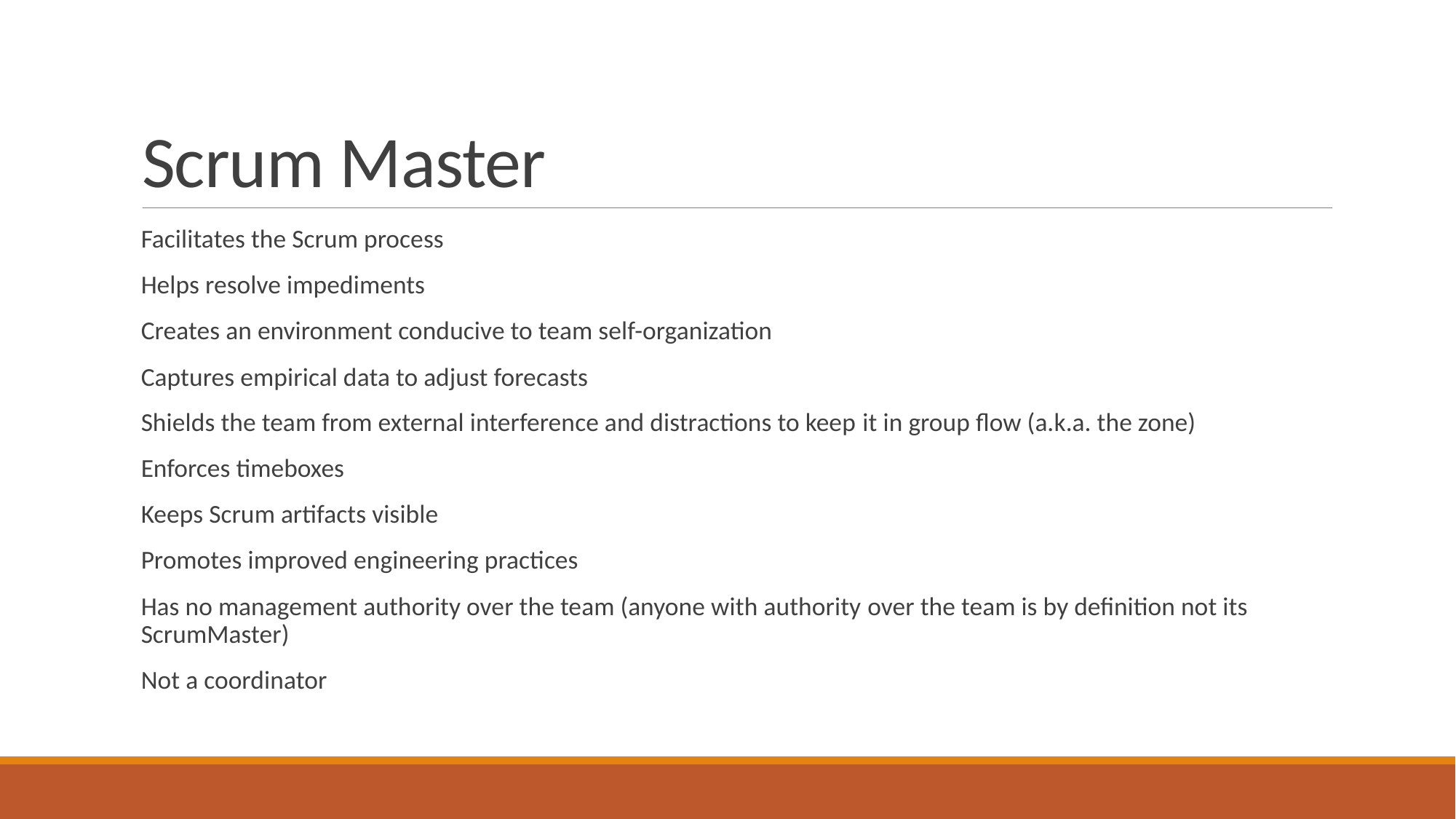

# Scrum Master
Facilitates the Scrum process
Helps resolve impediments
Creates an environment conducive to team self-organization
Captures empirical data to adjust forecasts
Shields the team from external interference and distractions to keep it in group flow (a.k.a. the zone)
Enforces timeboxes
Keeps Scrum artifacts visible
Promotes improved engineering practices
Has no management authority over the team (anyone with authority over the team is by definition not its ScrumMaster)
Not a coordinator